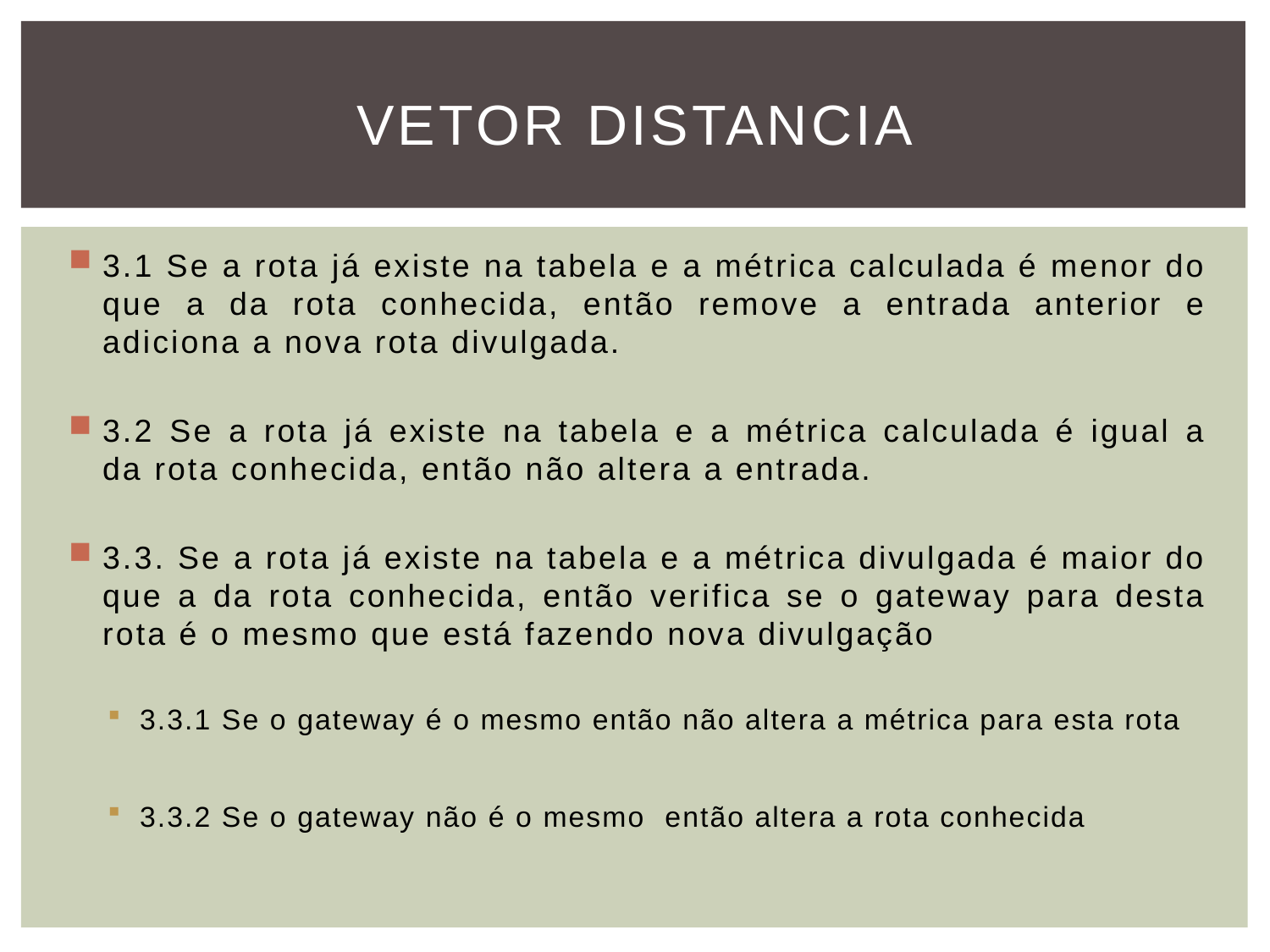

# VETOR DISTANCIA
3.1 Se a rota já existe na tabela e a métrica calculada é menor do que a da rota conhecida, então remove a entrada anterior e adiciona a nova rota divulgada.

3.2 Se a rota já existe na tabela e a métrica calculada é igual a da rota conhecida, então não altera a entrada.

3.3. Se a rota já existe na tabela e a métrica divulgada é maior do que a da rota conhecida, então verifica se o gateway para desta rota é o mesmo que está fazendo nova divulgação

3.3.1 Se o gateway é o mesmo então não altera a métrica para esta rota

3.3.2 Se o gateway não é o mesmo  então altera a rota conhecida